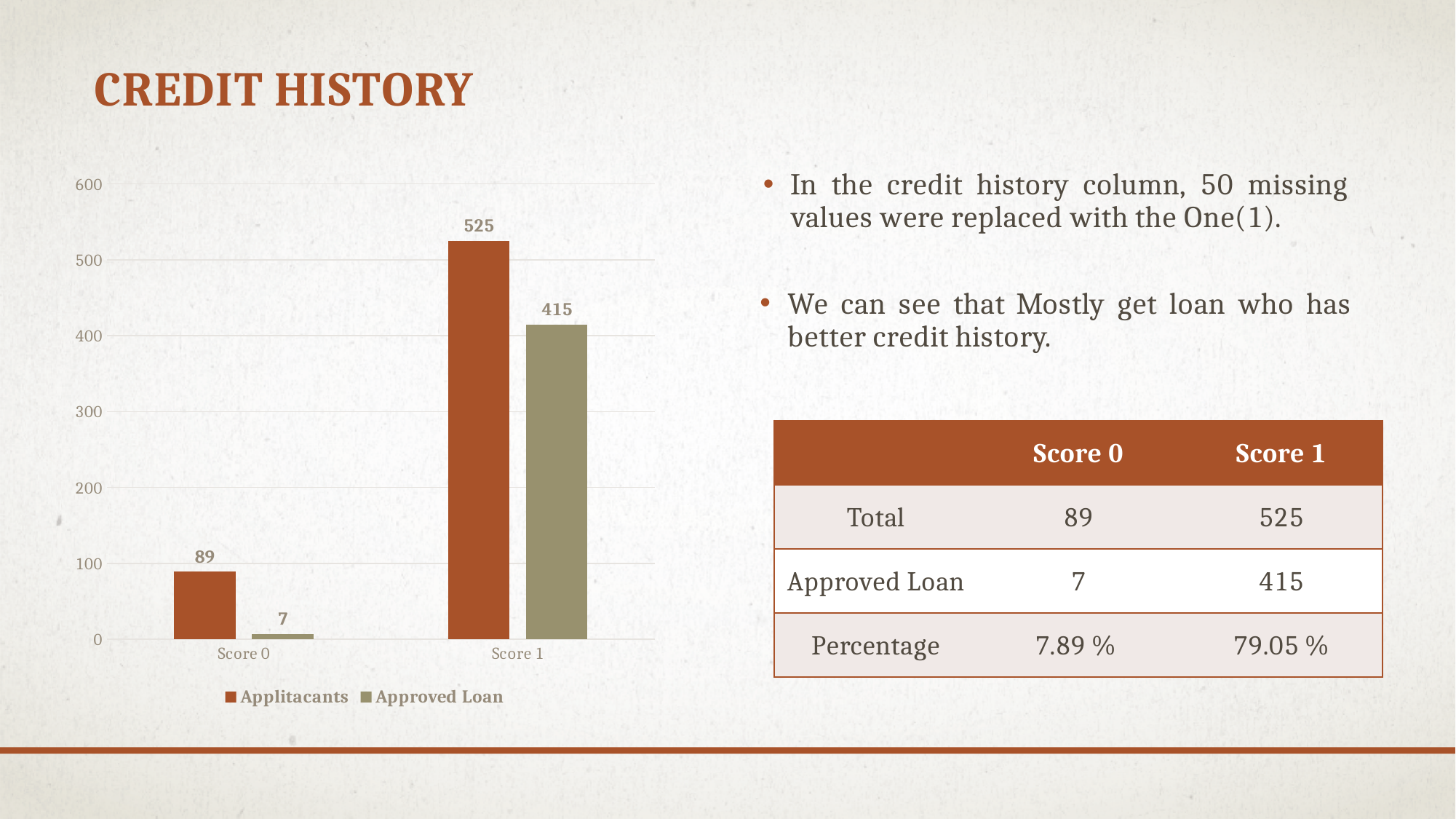

# Credit history

### Chart

| Category |  |  |
|---|---|---|
| Score 0 | 89.0 | 7.0 |
| Score 1 | 525.0 | 415.0 |
In the credit history column, 50 missing values were replaced with the One(1).
We can see that Mostly get loan who has better credit history.

|  | Score 0 | Score 1 |
| --- | --- | --- |
| Total | 89 | 525 |
| Approved Loan | 7 | 415 |
| Percentage | 7.89 % | 79.05 % |